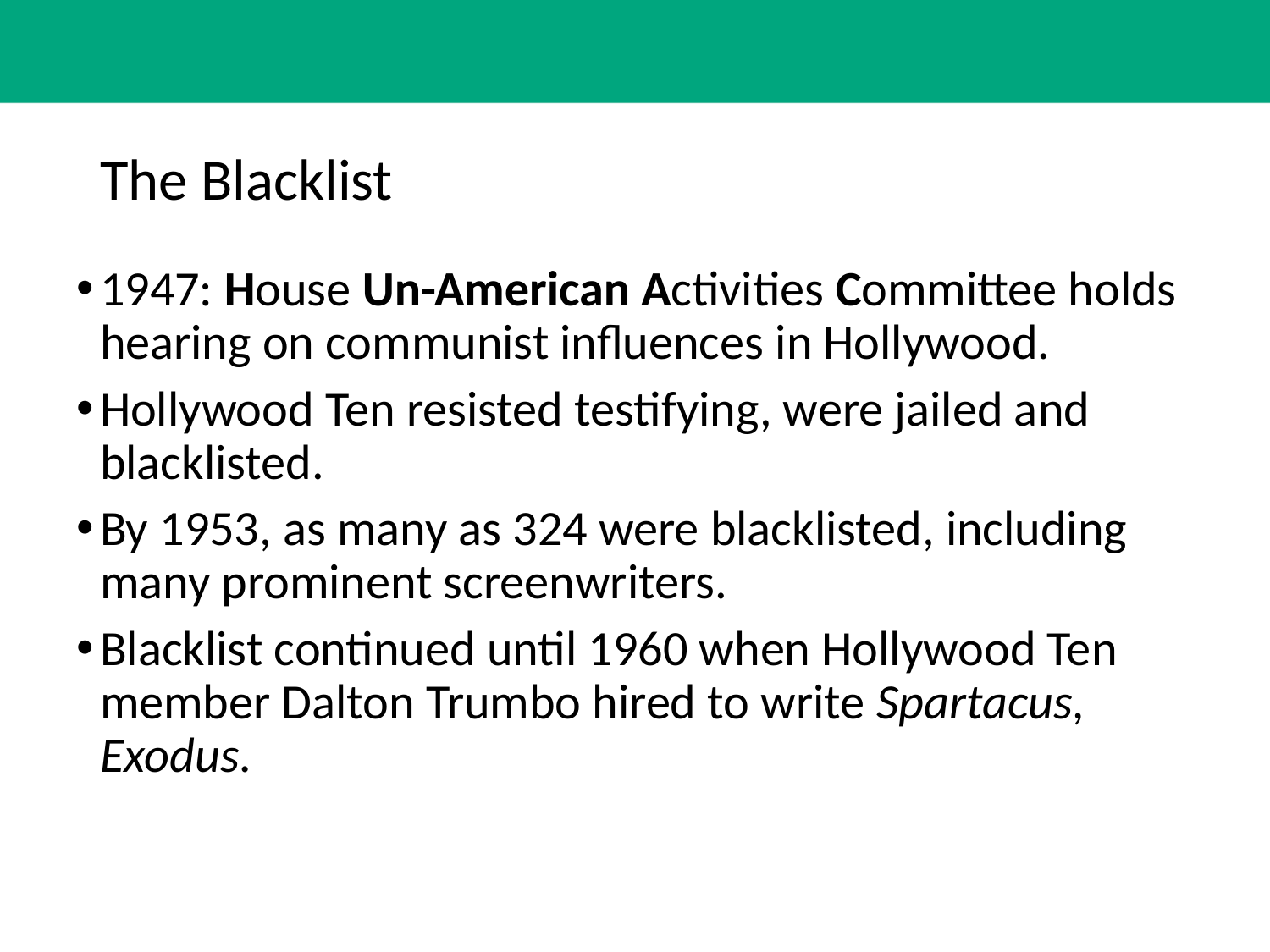

# The Blacklist
1947: House Un-American Activities Committee holds hearing on communist influences in Hollywood.
Hollywood Ten resisted testifying, were jailed and blacklisted.
By 1953, as many as 324 were blacklisted, including many prominent screenwriters.
Blacklist continued until 1960 when Hollywood Ten member Dalton Trumbo hired to write Spartacus, Exodus.